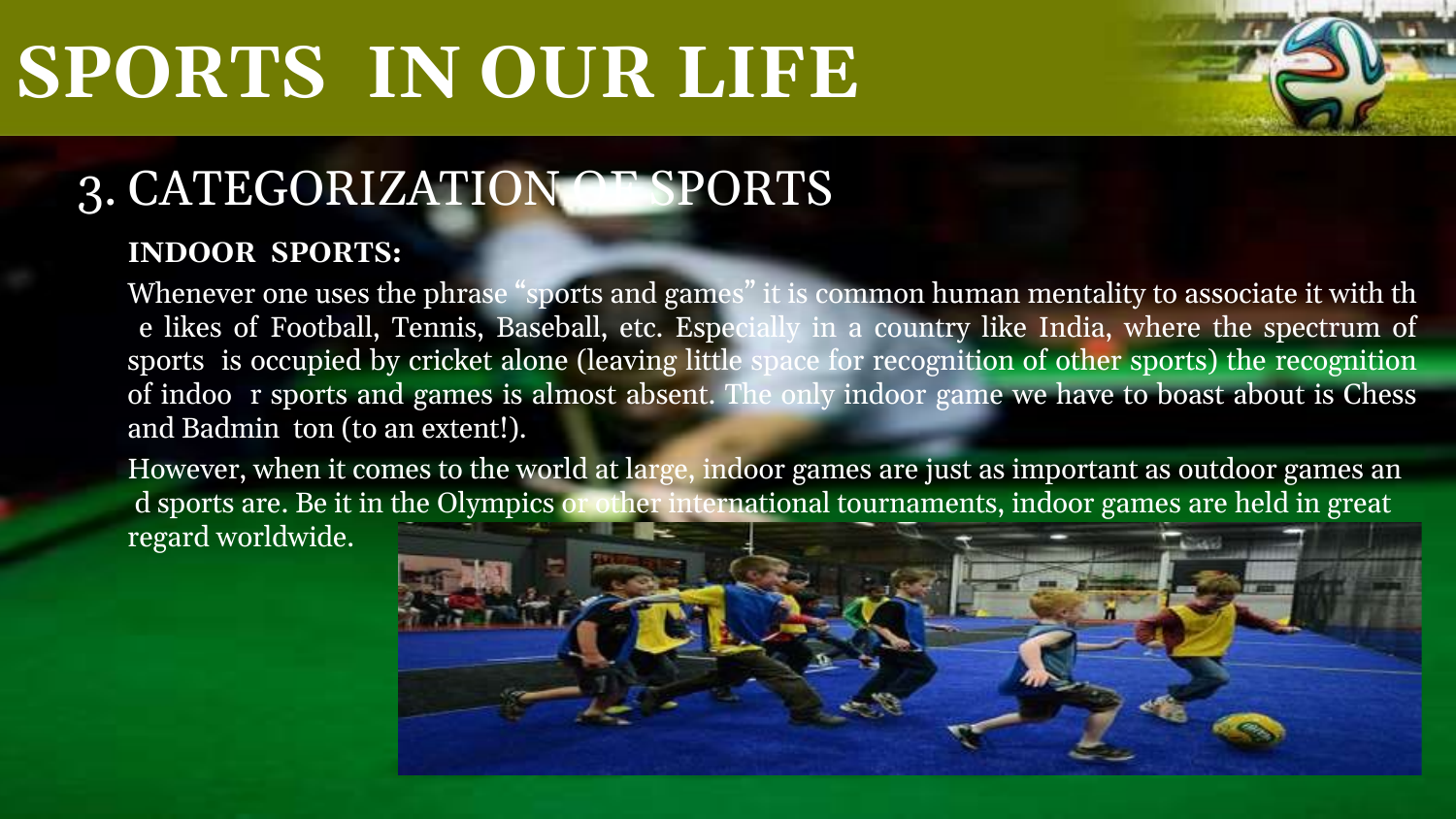

# SPORTS	IN OUR LIFE
3. CATEGORIZATION OF SPORTS
INDOOR SPORTS:
Whenever one uses the phrase “sports and games” it is common human mentality to associate it with th  e likes of Football, Tennis, Baseball, etc. Especially in a country like India, where the spectrum of sports  is occupied by cricket alone (leaving little space for recognition of other sports) the recognition of indoo  r sports and games is almost absent. The only indoor game we have to boast about is Chess and Badmin  ton (to an extent!).
However, when it comes to the world at large, indoor games are just as important as outdoor games an  d sports are. Be it in the Olympics or other international tournaments, indoor games are held in great  regard worldwide.